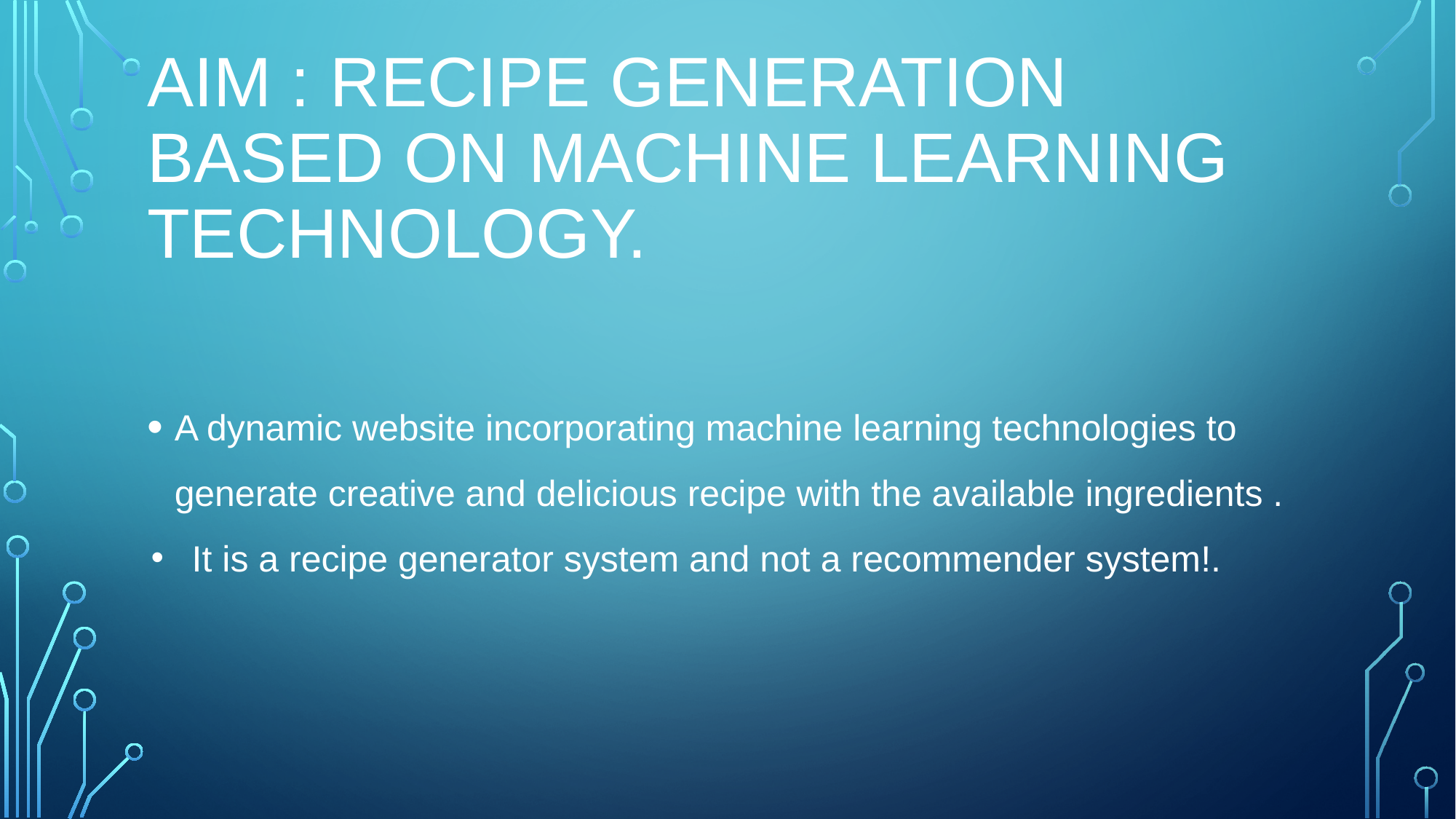

# Aim : Recipe generation based on machine learning technology.
A dynamic website incorporating machine learning technologies to generate creative and delicious recipe with the available ingredients .
It is a recipe generator system and not a recommender system!.